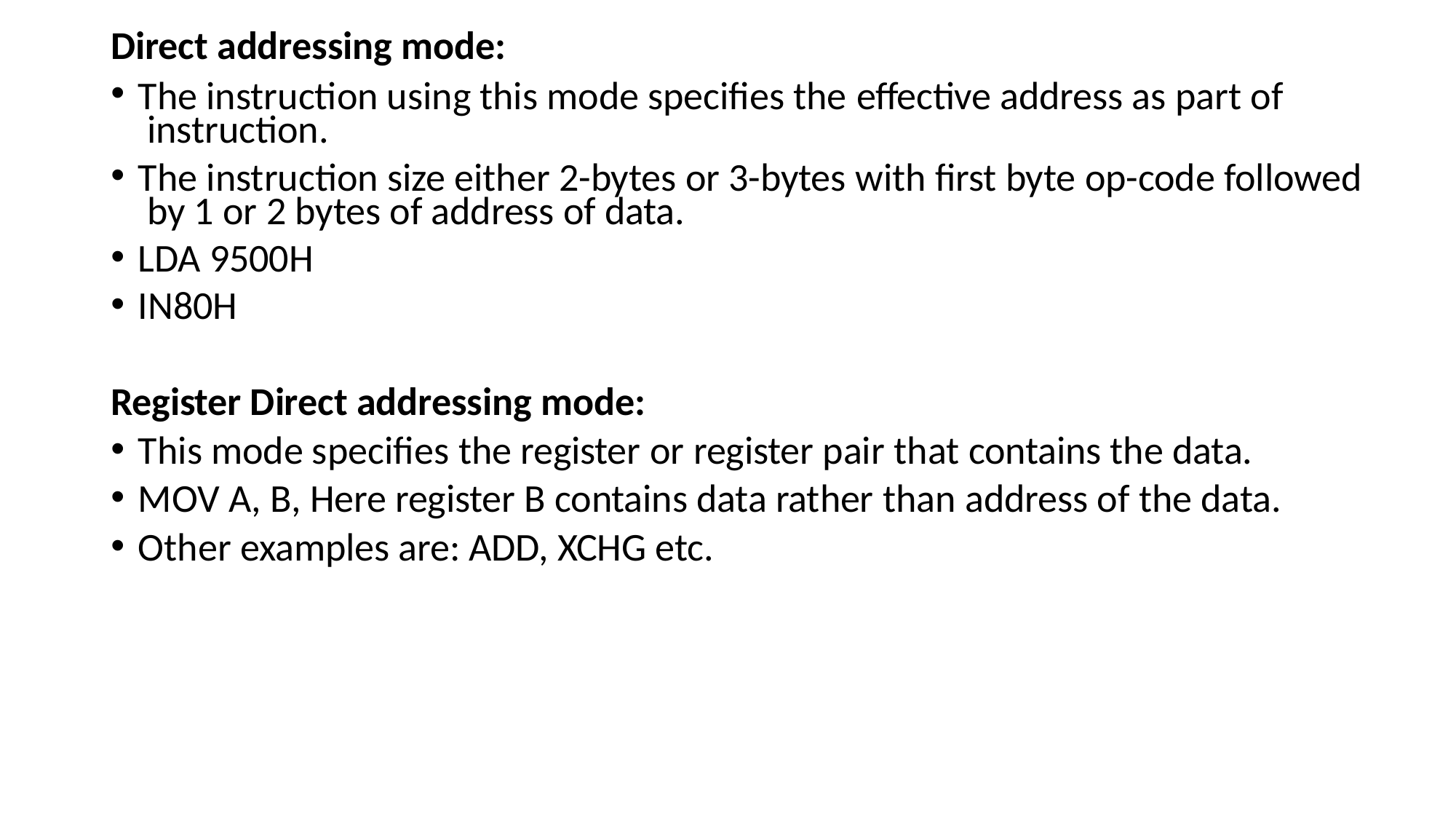

Direct addressing mode:
The instruction using this mode specifies the effective address as part of  instruction.
The instruction size either 2-bytes or 3-bytes with first byte op-code followed  by 1 or 2 bytes of address of data.
LDA 9500H
IN80H

Register Direct addressing mode:
This mode specifies the register or register pair that contains the data.
MOV A, B, Here register B contains data rather than address of the data.
Other examples are: ADD, XCHG etc.